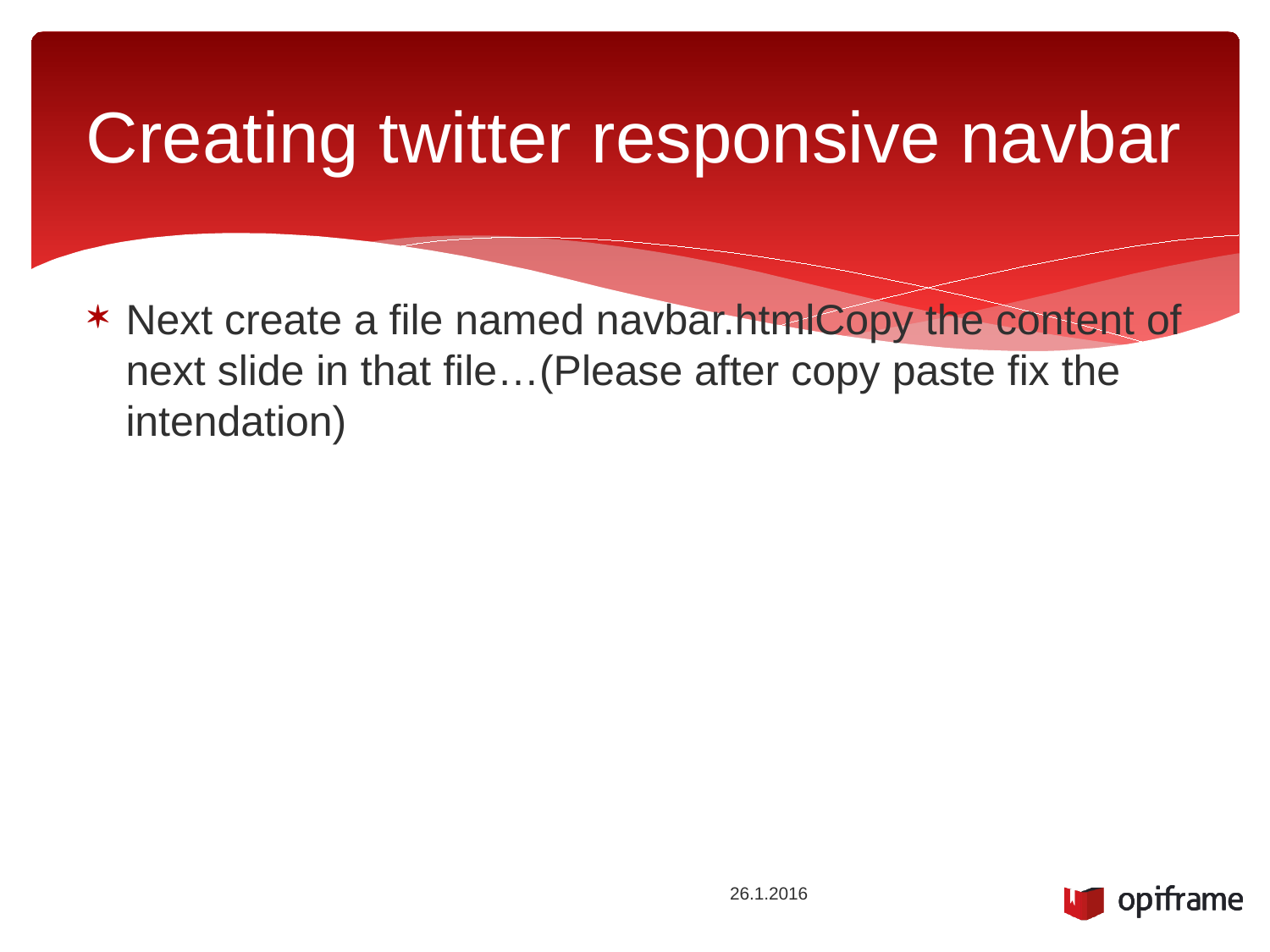

# Creating twitter responsive navbar
Next create a file named navbar.htmlCopy the content of next slide in that file…(Please after copy paste fix the intendation)

26.1.2016